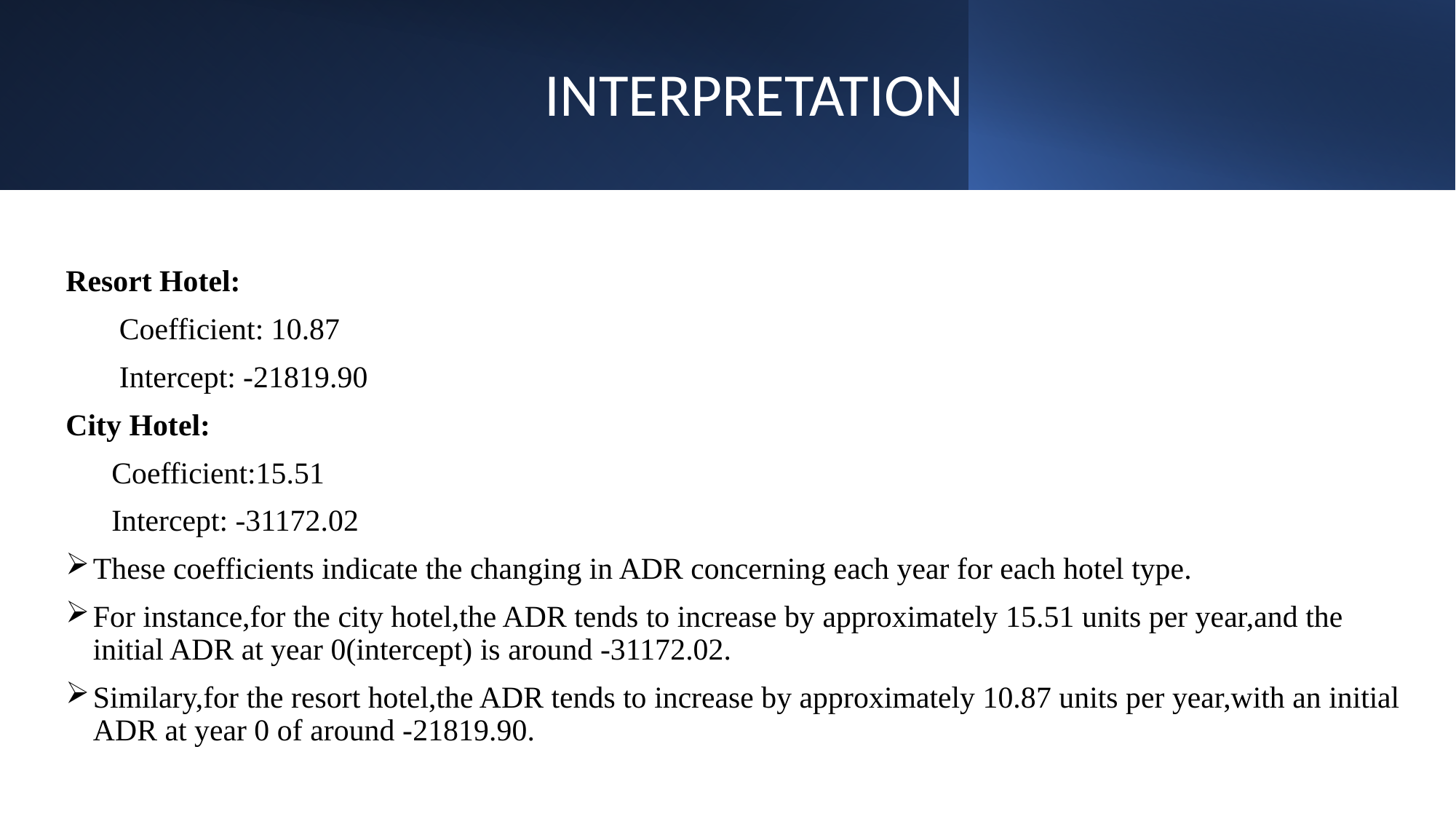

# INTERPRETATION

Resort Hotel:
       Coefficient: 10.87
       Intercept: -21819.90
City Hotel:
      Coefficient:15.51
      Intercept: -31172.02
These coefficients indicate the changing in ADR concerning each year for each hotel type.
For instance,for the city hotel,the ADR tends to increase by approximately 15.51 units per year,and the initial ADR at year 0(intercept) is around -31172.02.
Similary,for the resort hotel,the ADR tends to increase by approximately 10.87 units per year,with an initial ADR at year 0 of around -21819.90.